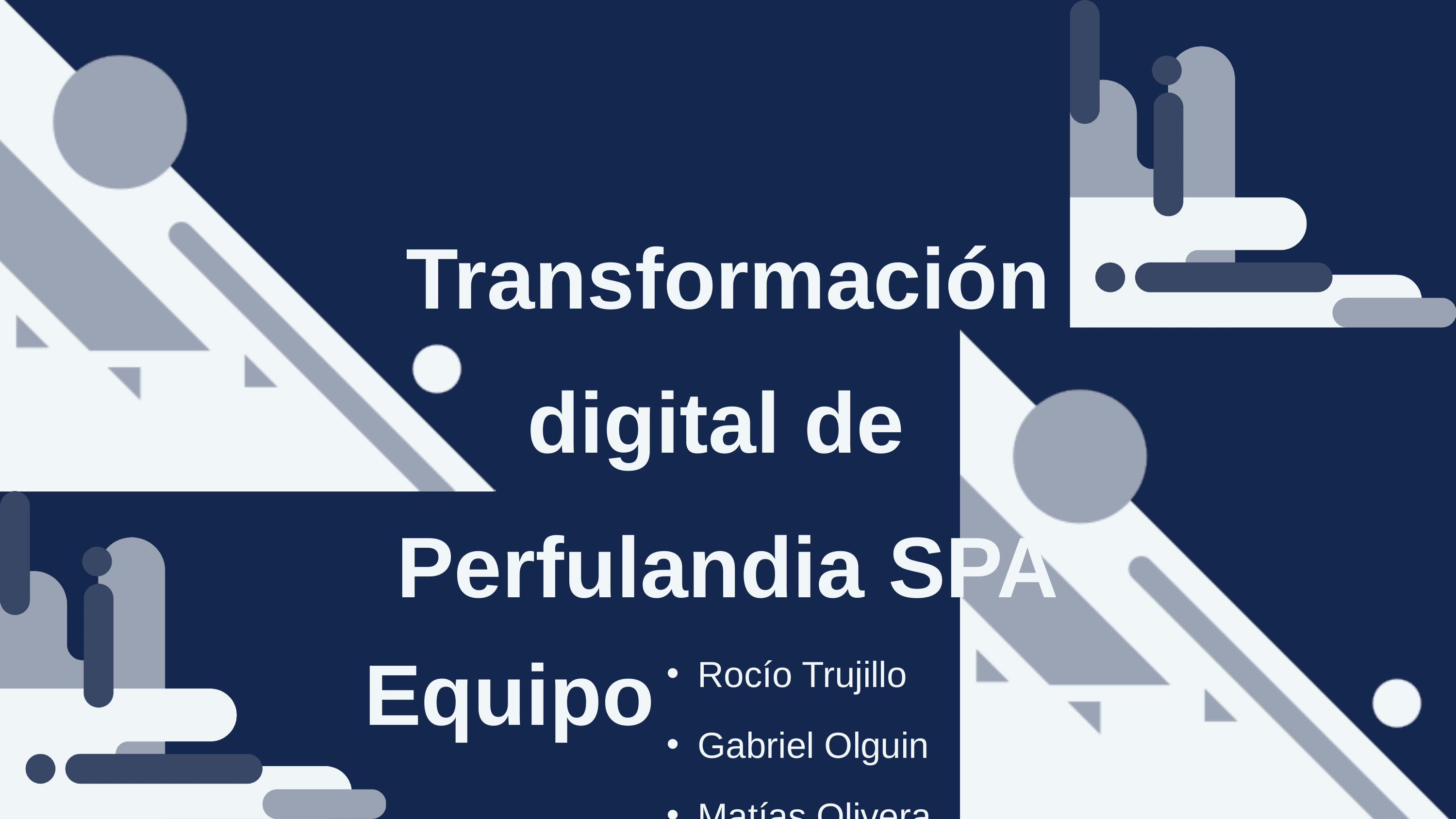

Transformación digital de
Perfulandia SPA

Rocío Trujillo
Gabriel Olguin
Matías Olivera

Equipo